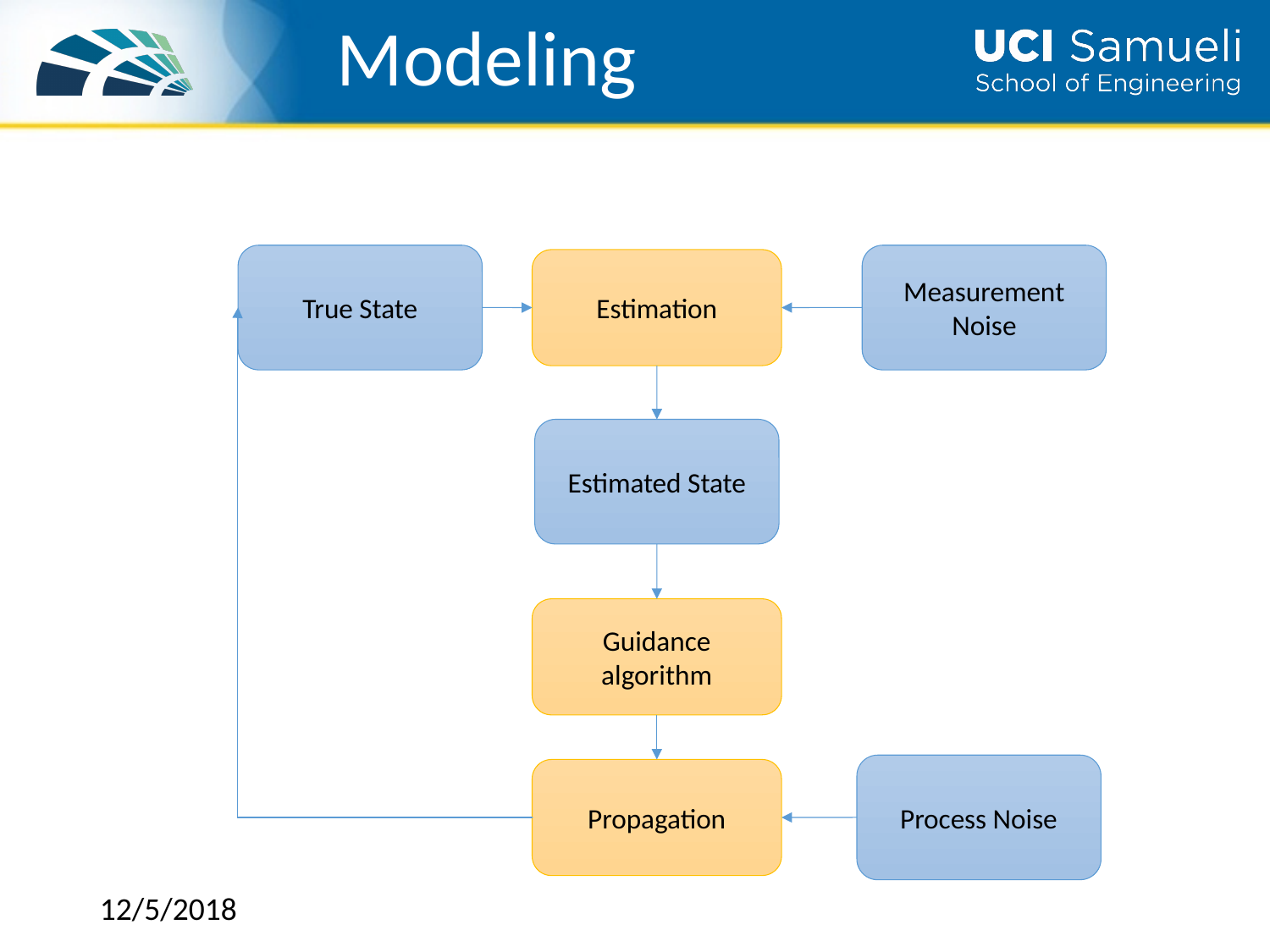

# Modeling
Measurement Noise
True State
Estimation
Estimated State
Guidance algorithm
Process Noise
Propagation
12/5/2018